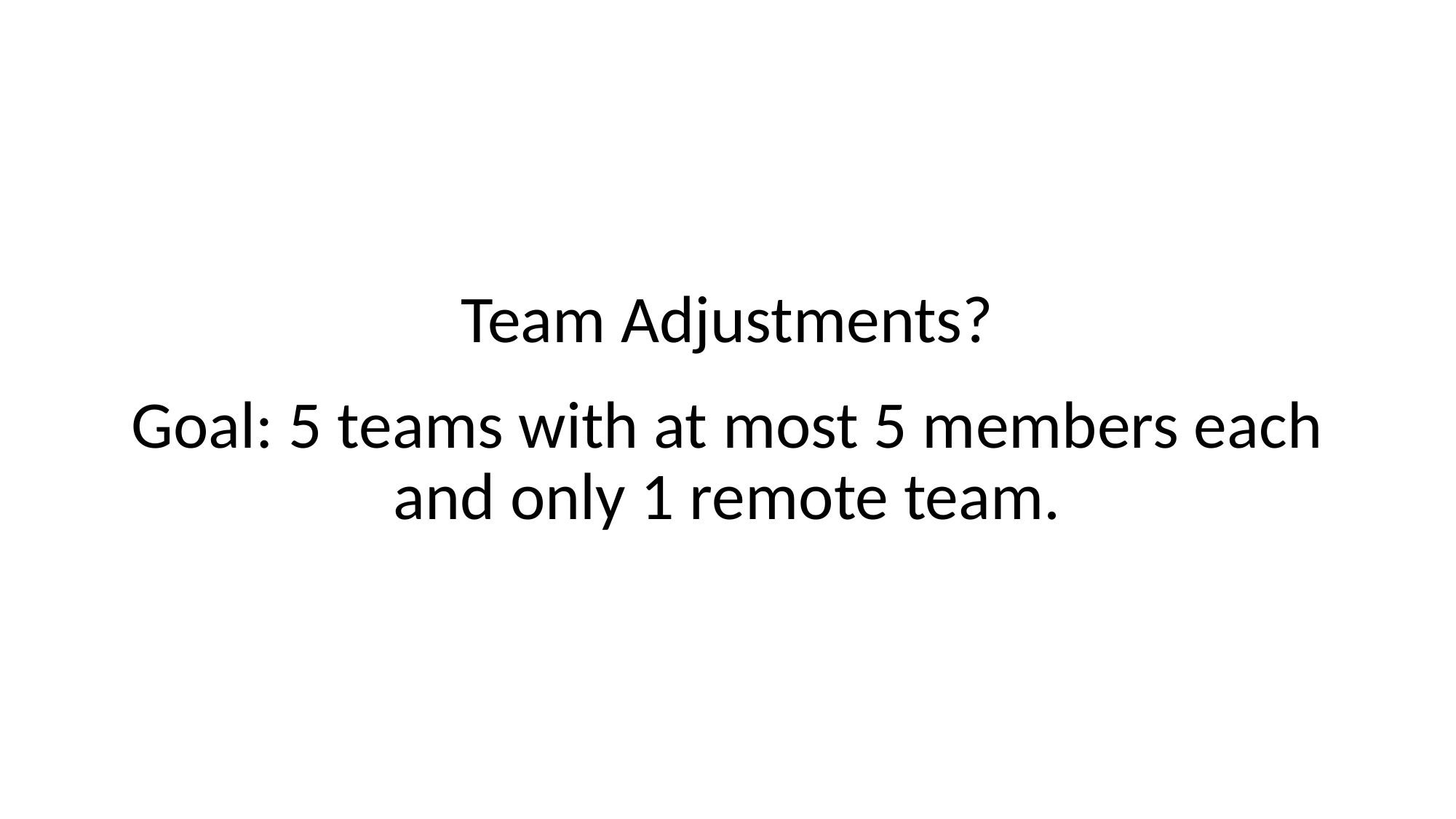

Team Adjustments?
Goal: 5 teams with at most 5 members each and only 1 remote team.